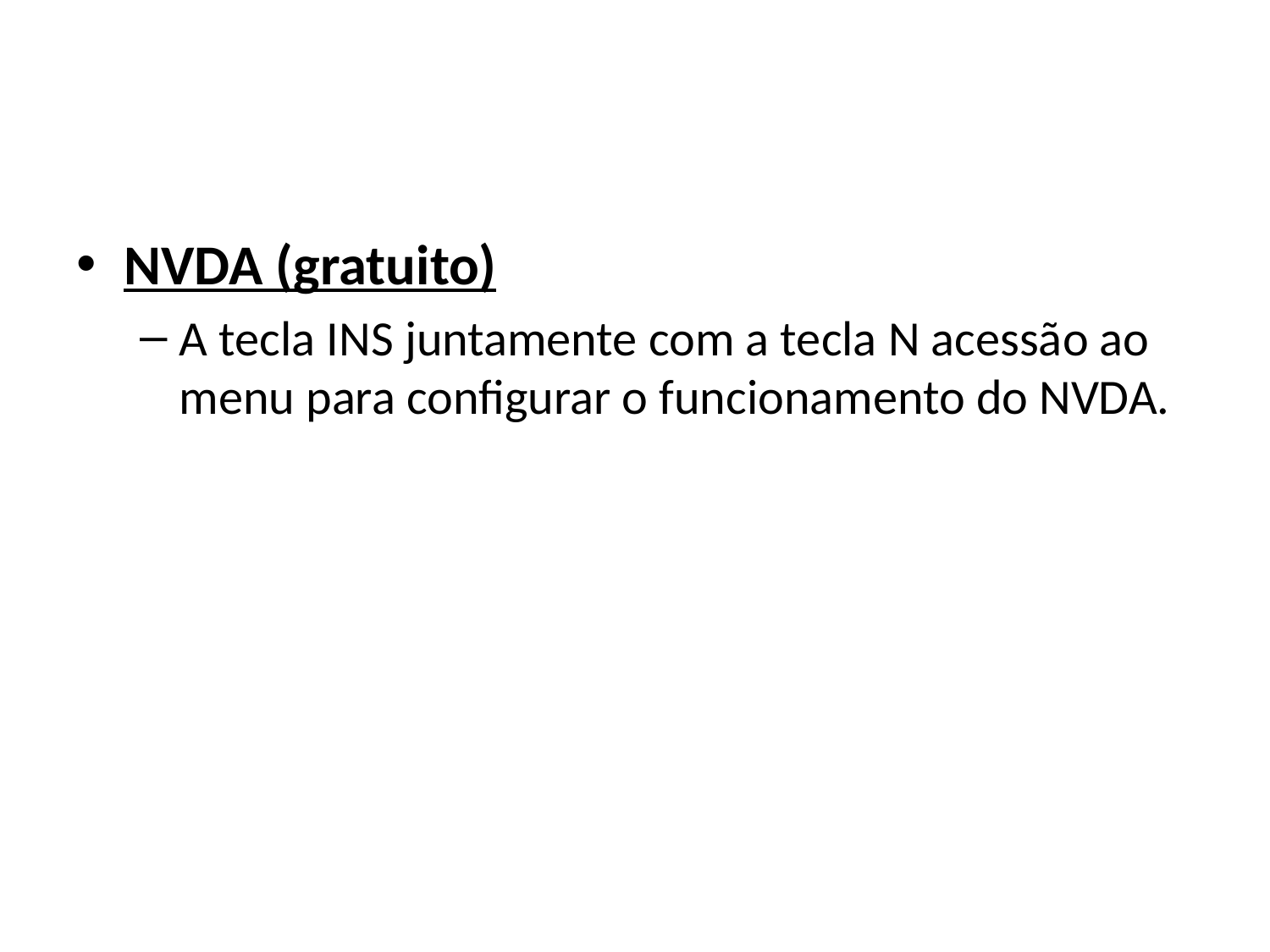

#
NVDA (gratuito)
A tecla INS juntamente com a tecla N acessão ao menu para configurar o funcionamento do NVDA.